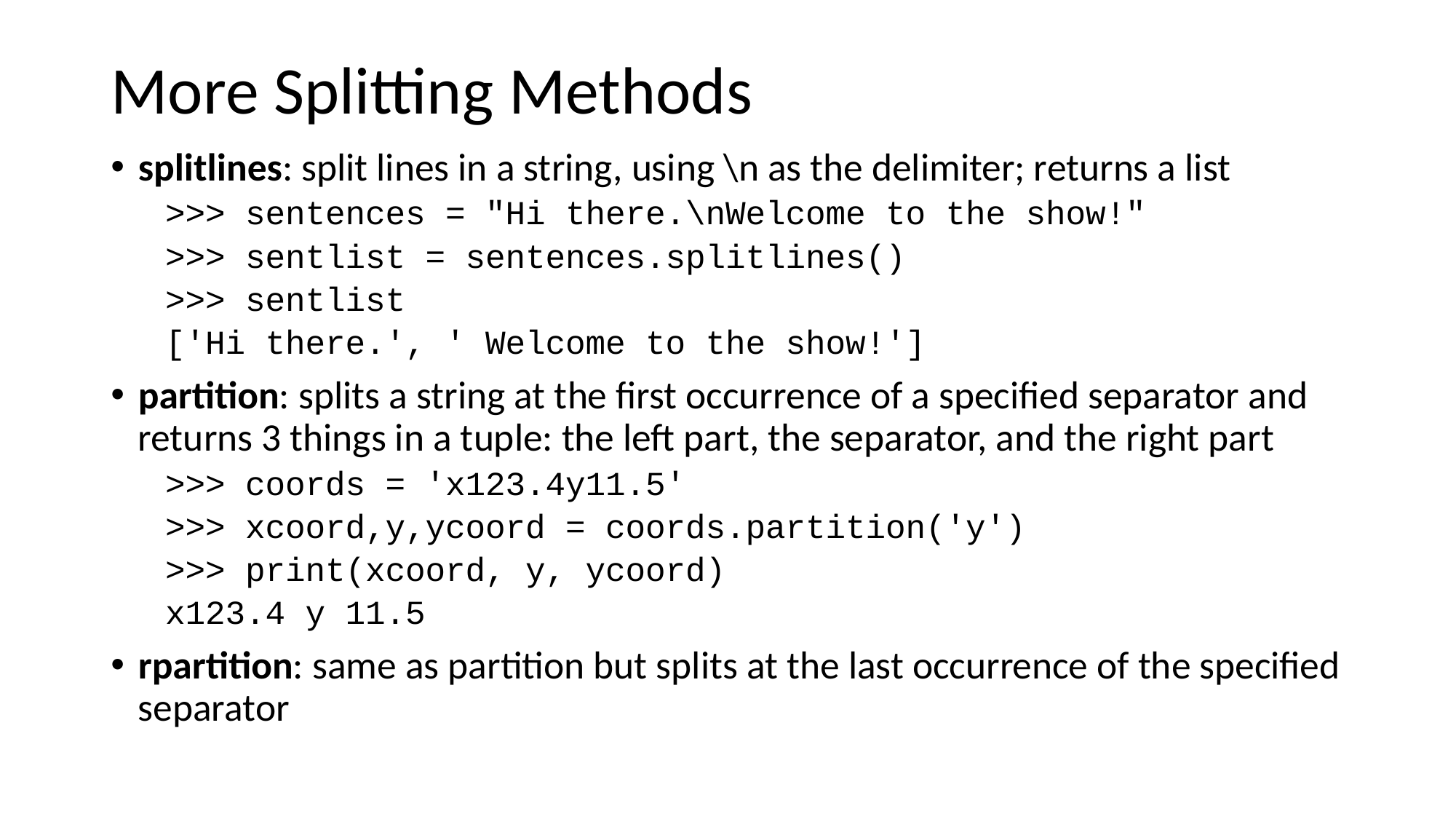

# More Splitting Methods
splitlines: split lines in a string, using \n as the delimiter; returns a list
>>> sentences = "Hi there.\nWelcome to the show!"
>>> sentlist = sentences.splitlines()
>>> sentlist
['Hi there.', ' Welcome to the show!']
partition: splits a string at the first occurrence of a specified separator and returns 3 things in a tuple: the left part, the separator, and the right part
>>> coords = 'x123.4y11.5'
>>> xcoord,y,ycoord = coords.partition('y')
>>> print(xcoord, y, ycoord)
x123.4 y 11.5
rpartition: same as partition but splits at the last occurrence of the specified separator